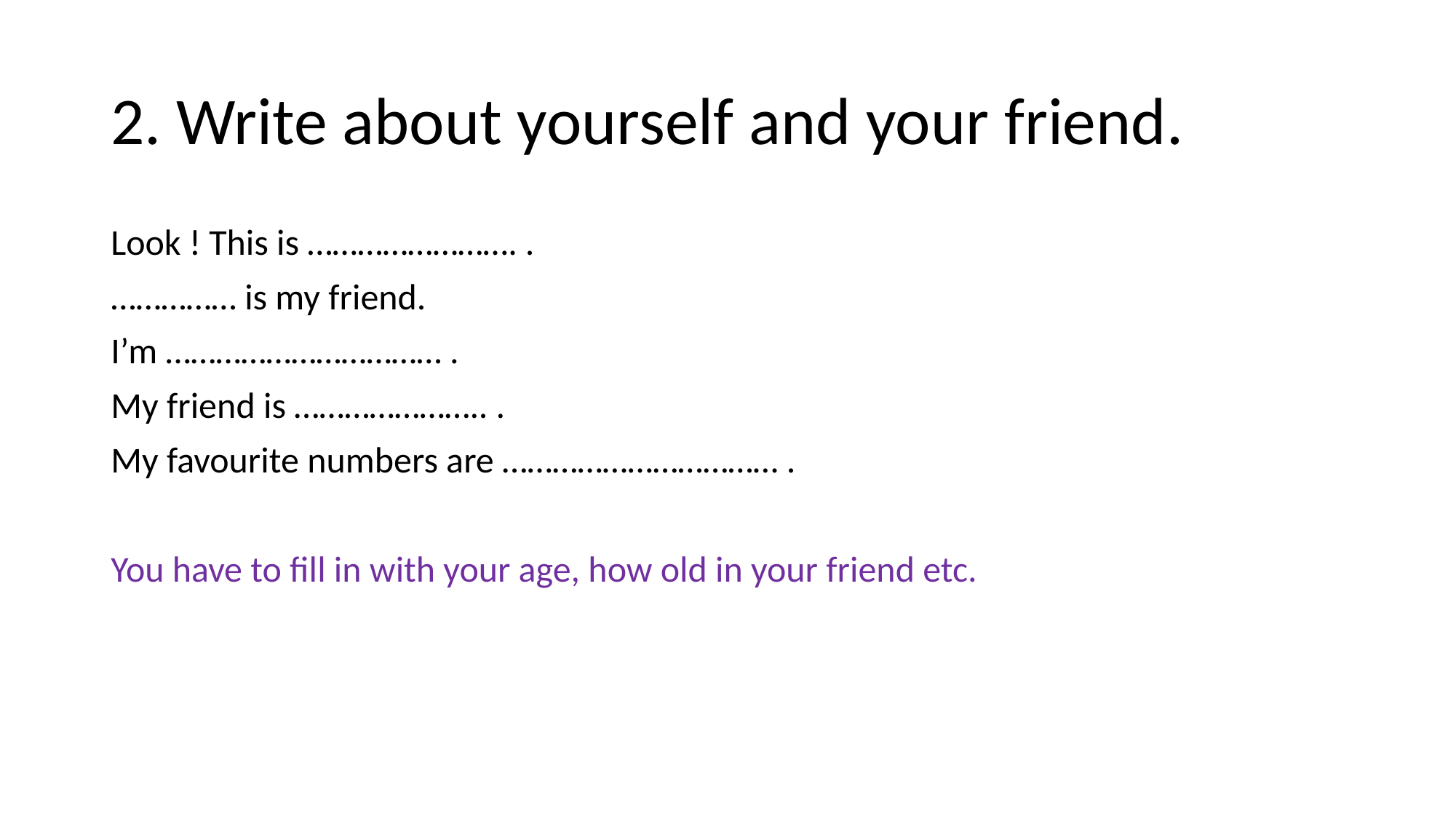

# 2. Write about yourself and your friend.
Look ! This is ……………………. .
…………… is my friend.
I’m …………………………… .
My friend is ………………….. .
My favourite numbers are …………………………… .

You have to fill in with your age, how old in your friend etc.